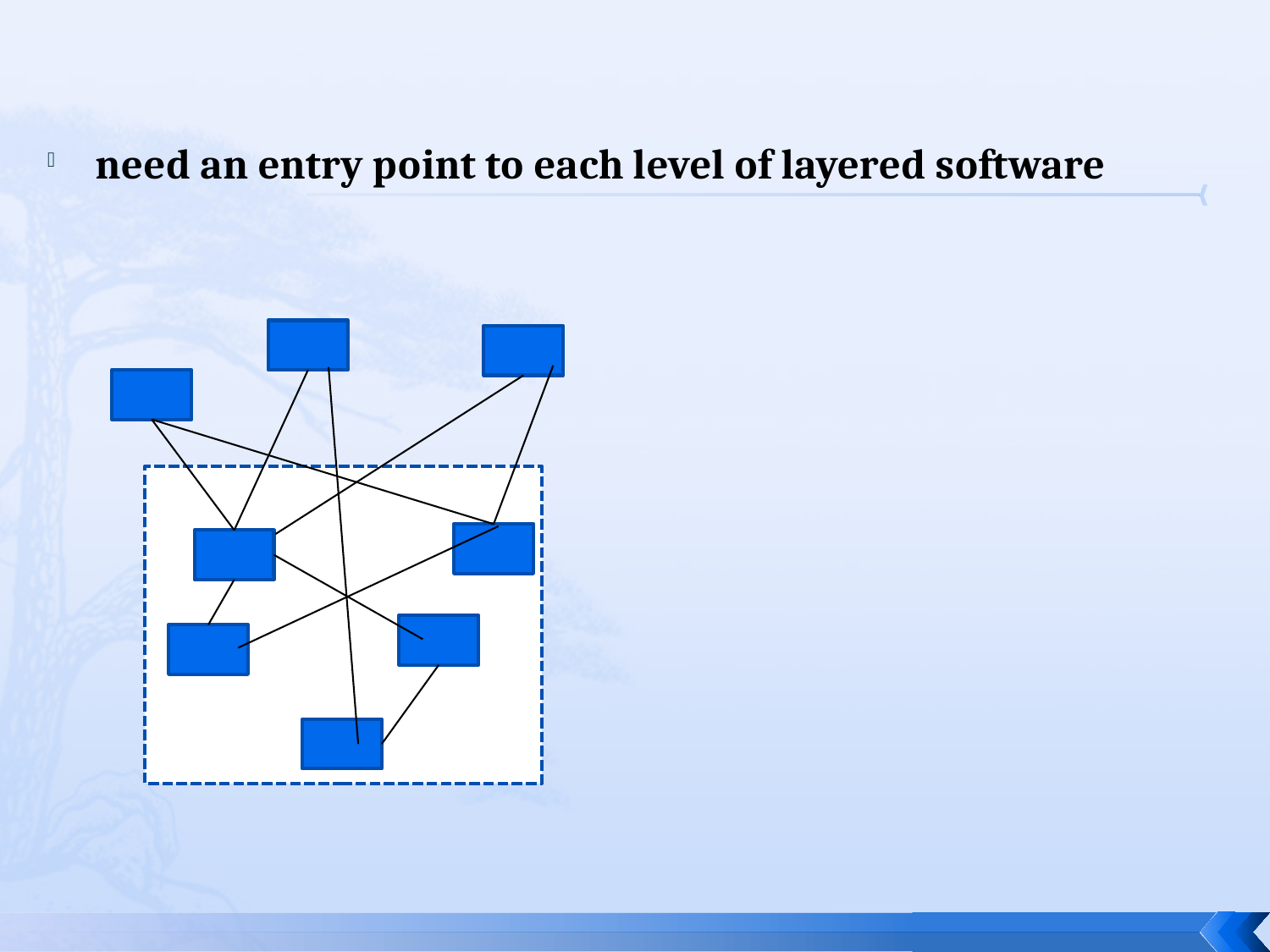

#
need an entry point to each level of layered software